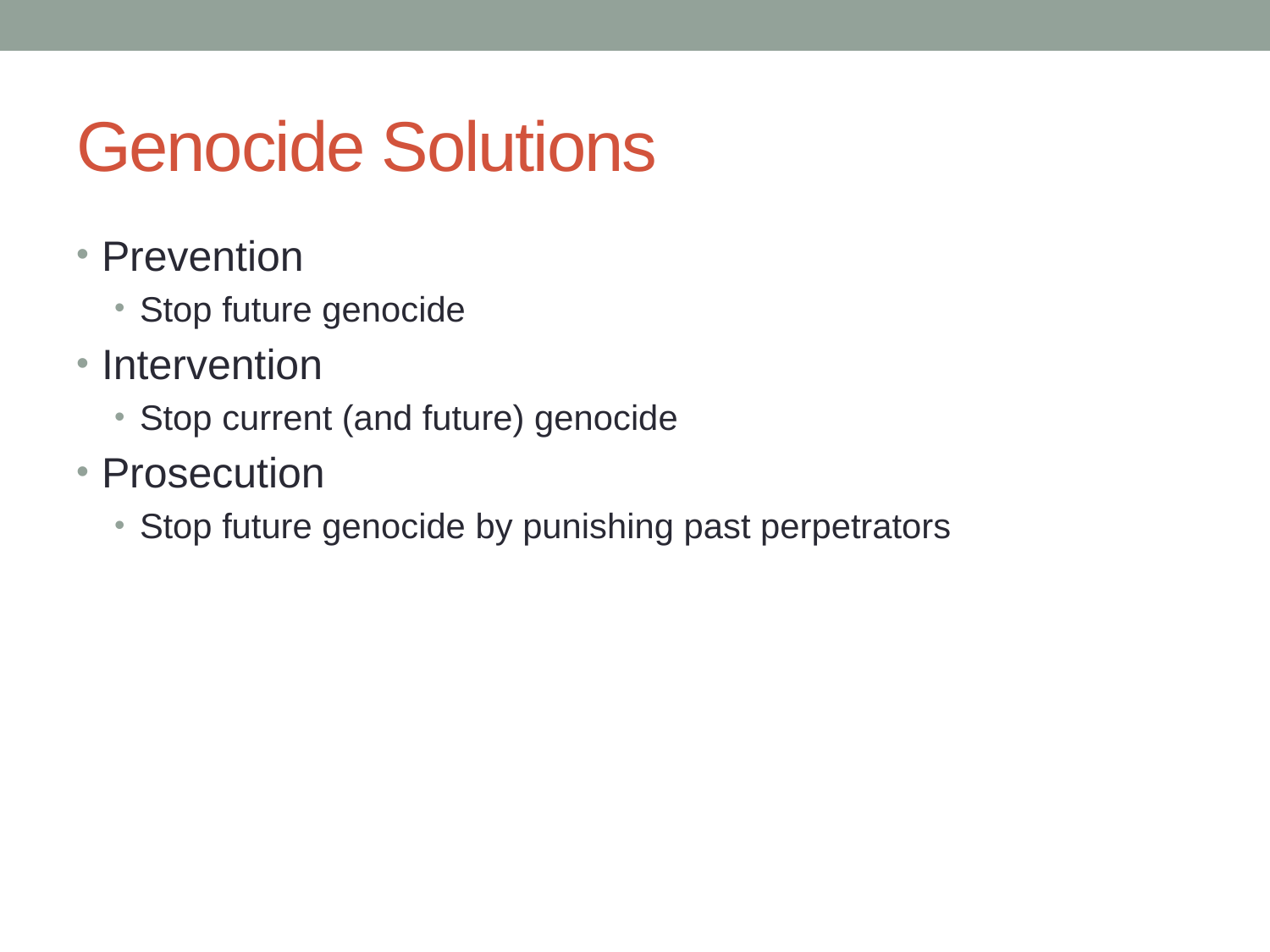

# Genocide Solutions
Prevention
Stop future genocide
Intervention
Stop current (and future) genocide
Prosecution
Stop future genocide by punishing past perpetrators